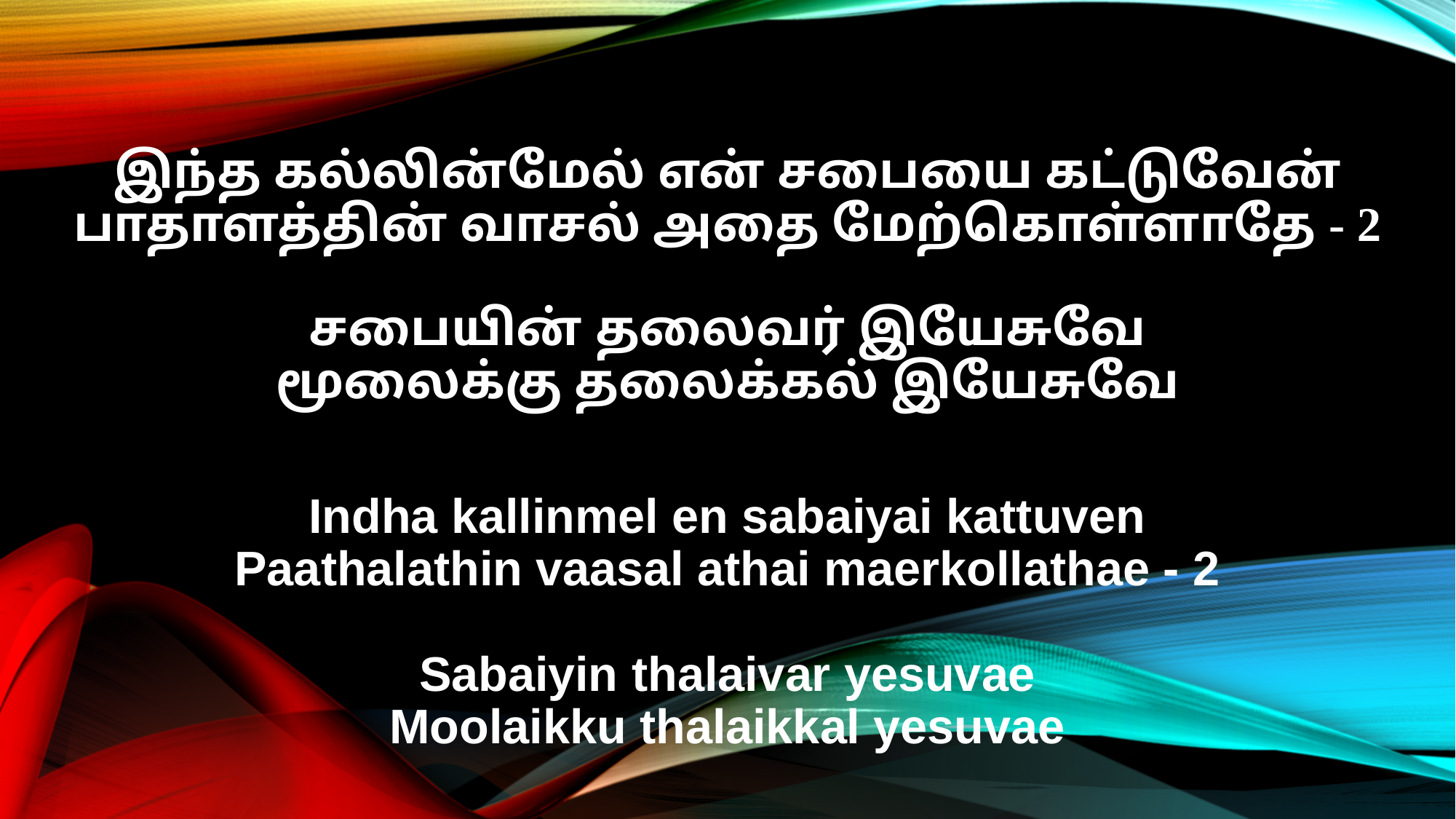

இந்த கல்லின்மேல் என் சபையை கட்டுவேன்
பாதாளத்தின் வாசல் அதை மேற்கொள்ளாதே - 2
சபையின் தலைவர் இயேசுவே
மூலைக்கு தலைக்கல் இயேசுவே

Indha kallinmel en sabaiyai kattuven
Paathalathin vaasal athai maerkollathae - 2
Sabaiyin thalaivar yesuvae
Moolaikku thalaikkal yesuvae